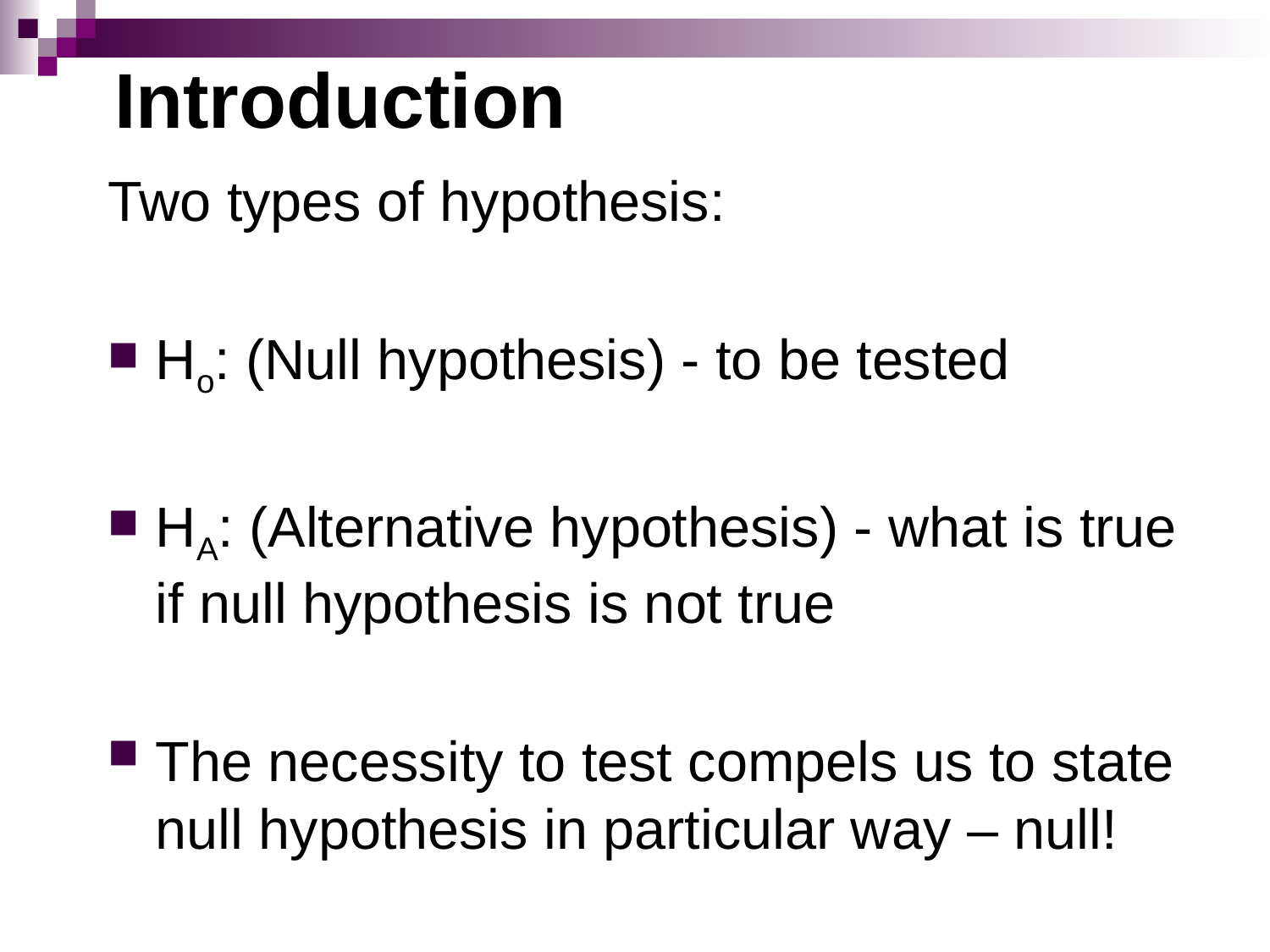

# Introduction
Two types of hypothesis:

Ho: (Null hypothesis) - to be tested

HA: (Alternative hypothesis) - what is true if null hypothesis is not true

The necessity to test compels us to state null hypothesis in particular way – null!